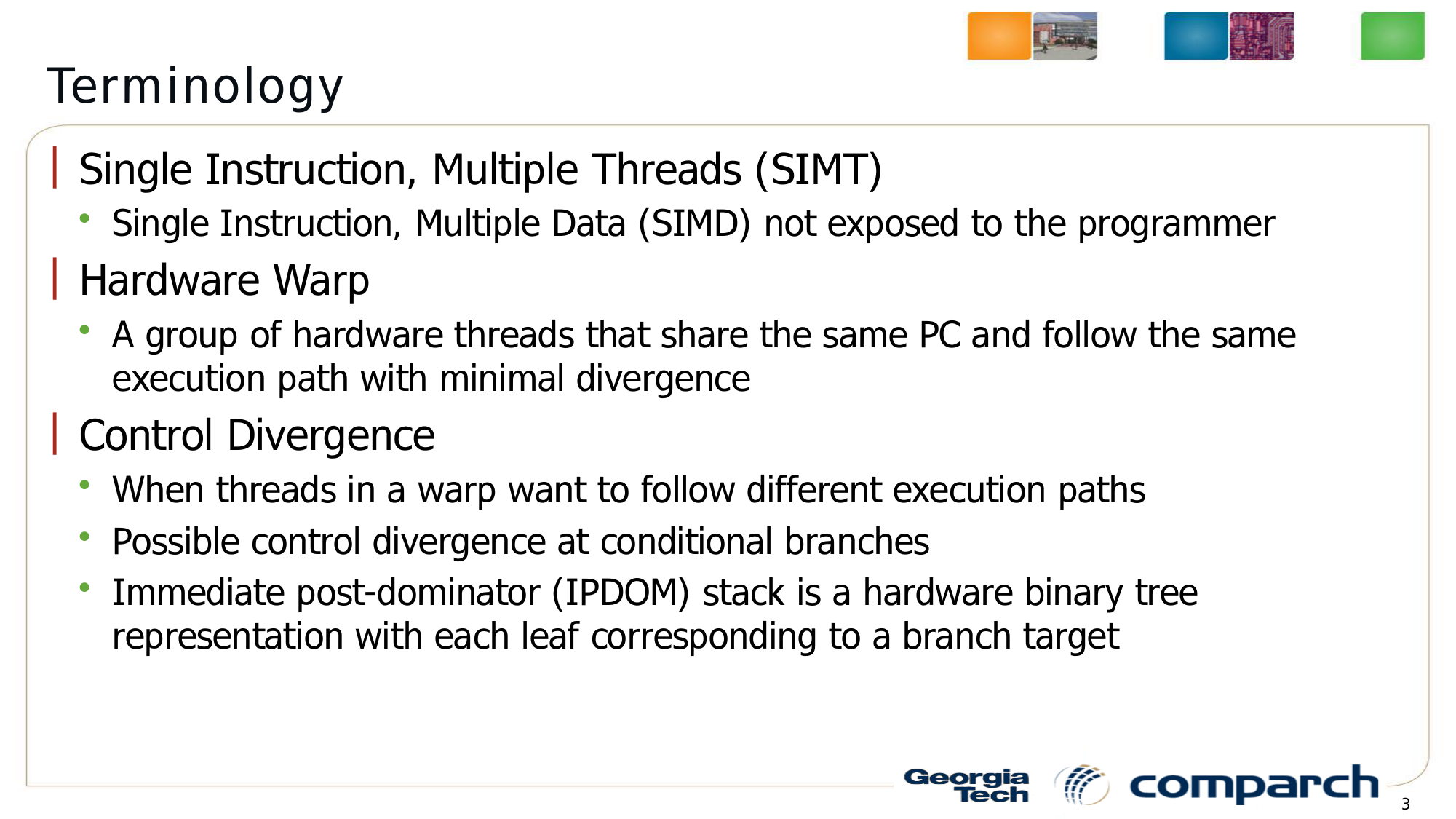

Terminology
Single Instruction, Multiple Threads (SIMT)
Single Instruction, Multiple Data (SIMD) not exposed to the programmer
Hardware Warp
A group of hardware threads that share the same PC and follow the same execution path with minimal divergence
Control Divergence
When threads in a warp want to follow different execution paths
Possible control divergence at conditional branches
Immediate post-dominator (IPDOM) stack is a hardware binary tree representation with each leaf corresponding to a branch target

3